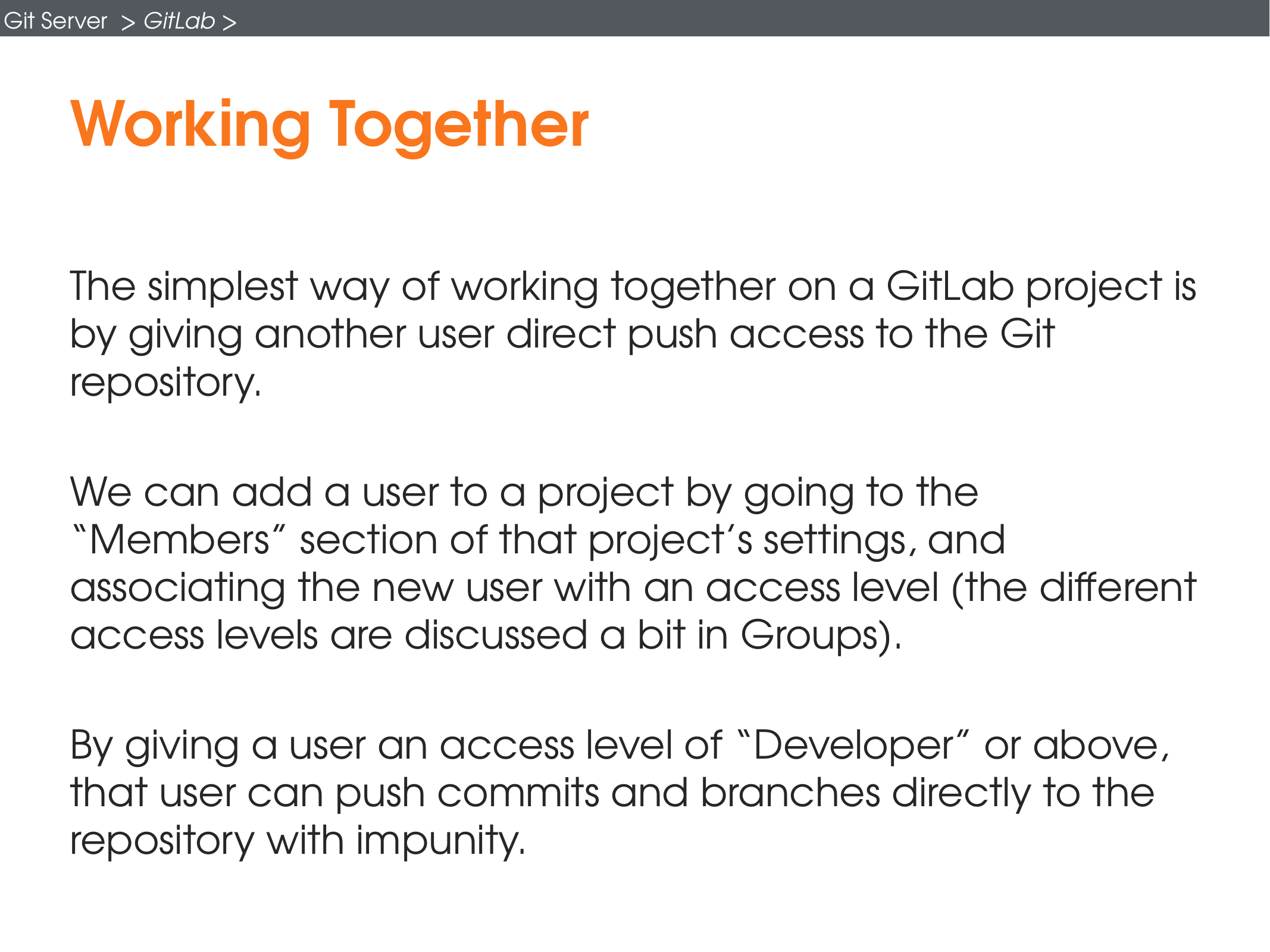

Git Server  > GitLab >
# Working Together
The simplest way of working together on a GitLab project is by giving another user direct push access to the Git repository.

We can add a user to a project by going to the “Members” section of that project’s settings, and associating the new user with an access level (the different access levels are discussed a bit in Groups).

By giving a user an access level of “Developer” or above, that user can push commits and branches directly to the repository with impunity.